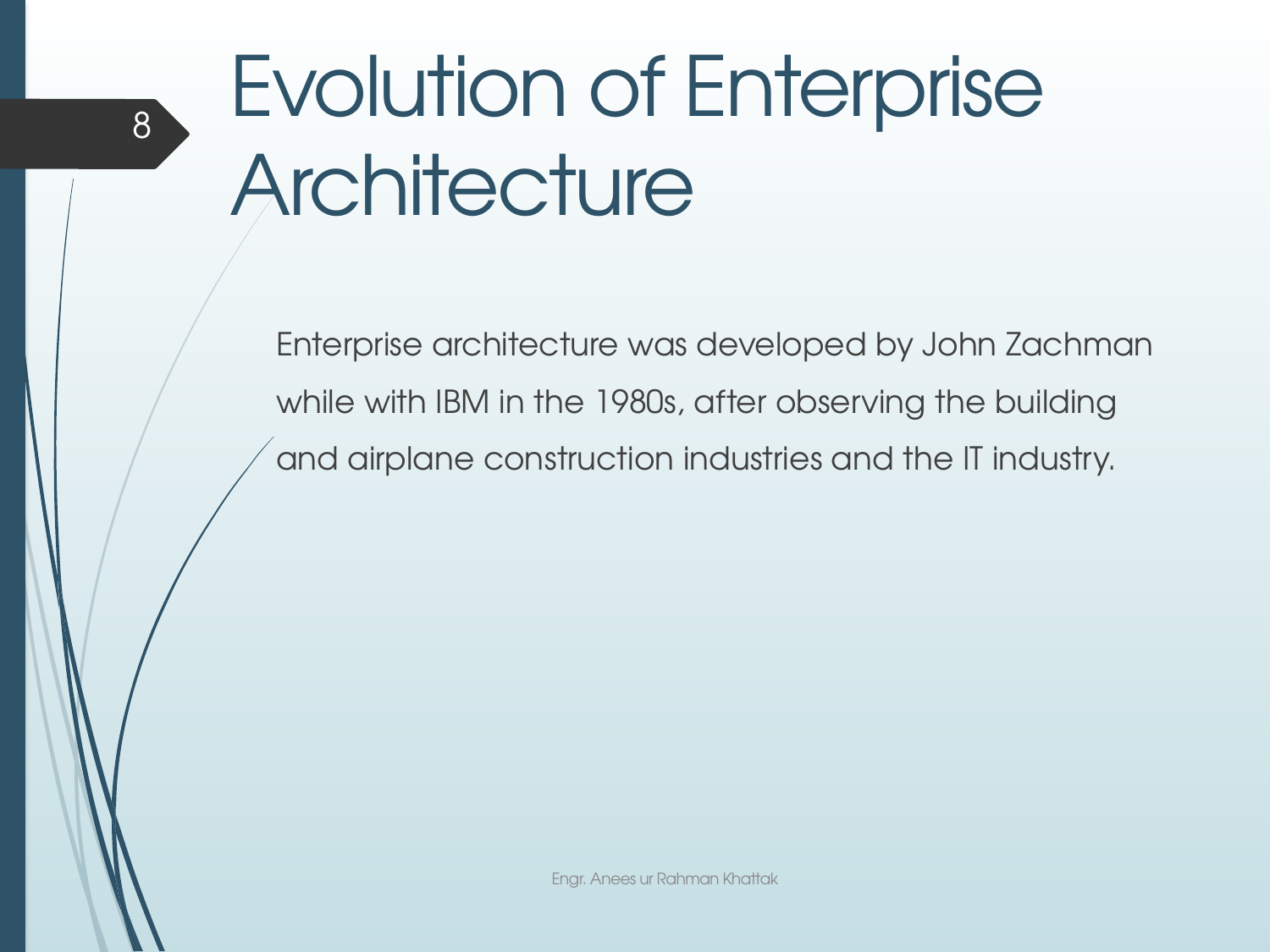

# Evolution of Enterprise Architecture
8
Enterprise architecture was developed by John Zachman while with IBM in the 1980s, after observing the building and airplane construction industries and the IT industry.

Engr. Anees ur Rahman Khattak